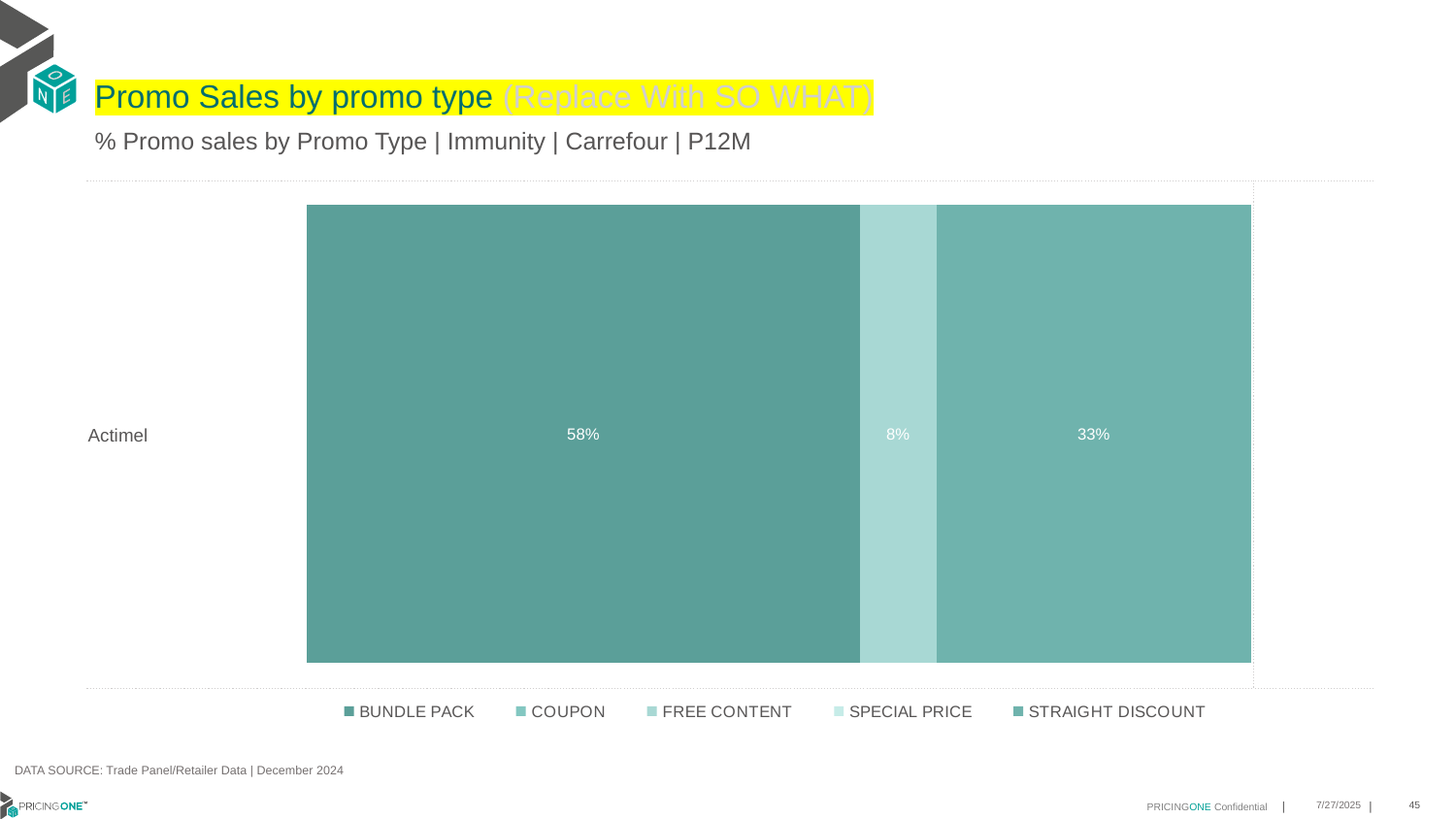

# Promo Sales by promo type (Replace With SO WHAT)
% Promo sales by Promo Type | Immunity | Carrefour | P12M
| Actimel |  |
| --- | --- |

### Chart

| Category | BUNDLE PACK | COUPON | FREE CONTENT | SPECIAL PRICE | STRAIGHT DISCOUNT |
|---|---|---|---|---|---|
| Actimel | 0.58 | None | 0.08 | None | 0.33 |
DATA SOURCE: Trade Panel/Retailer Data | December 2024

7/27/2025
45